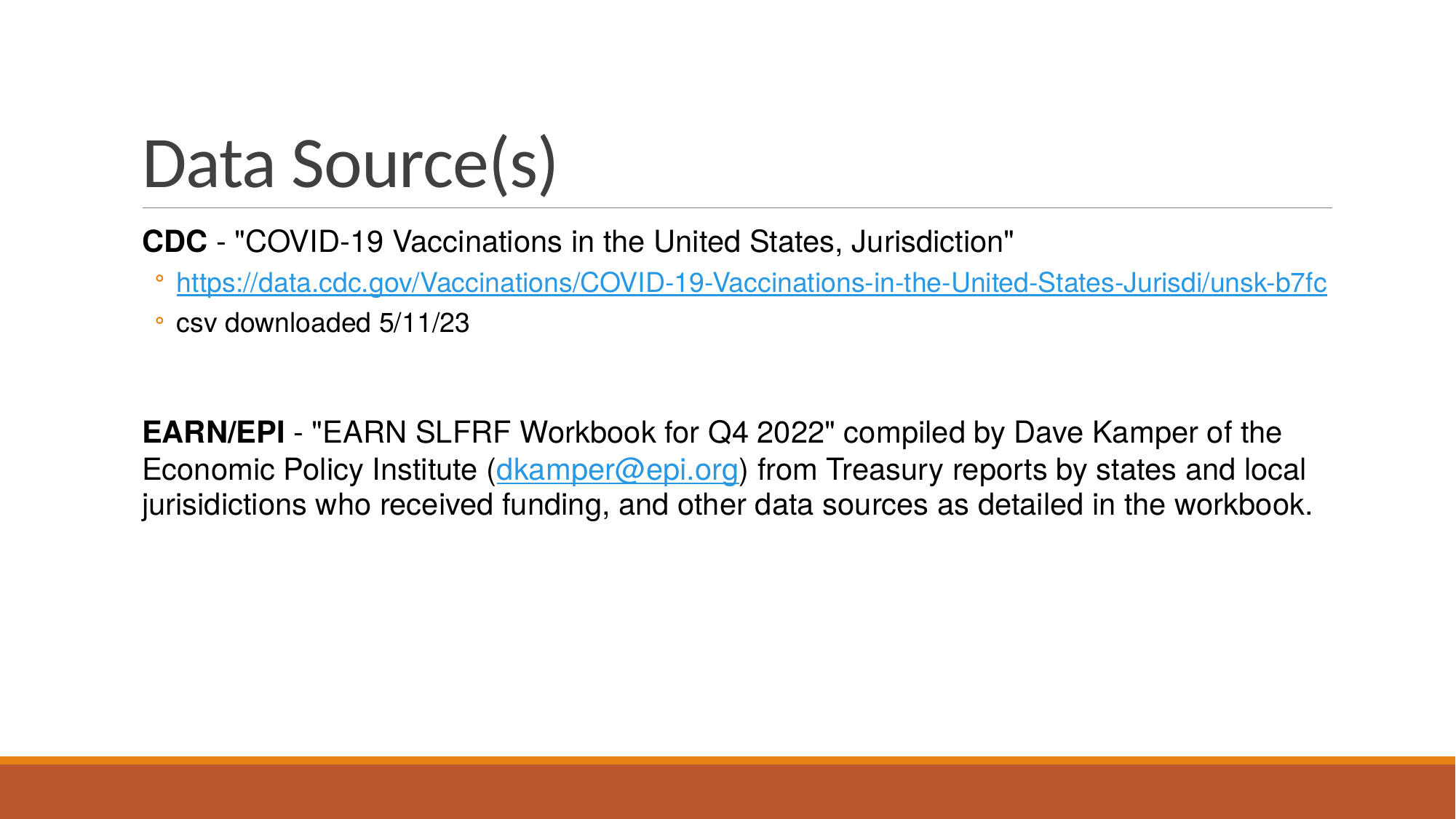

# Data Source(s)
CDC - "COVID-19 Vaccinations in the United States, Jurisdiction"
https://data.cdc.gov/Vaccinations/COVID-19-Vaccinations-in-the-United-States-Jurisdi/unsk-b7fc
csv downloaded 5/11/23

EARN/EPI - "EARN SLFRF Workbook for Q4 2022" compiled by Dave Kamper of the Economic Policy Institute (dkamper@epi.org) from Treasury reports by states and local jurisidictions who received funding, and other data sources as detailed in the workbook.